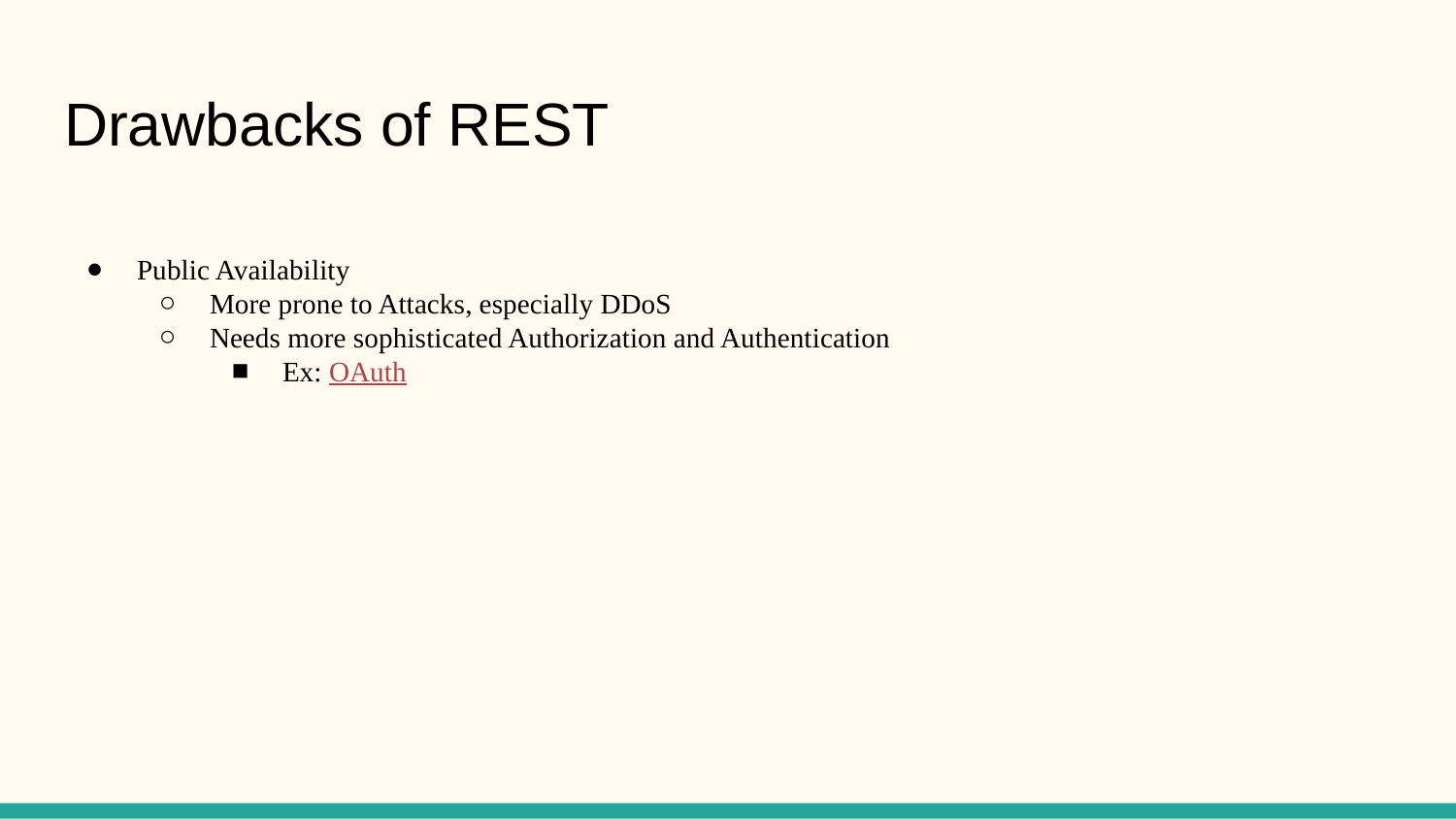

# Drawbacks of REST

Public Availability
More prone to Attacks, especially DDoS
Needs more sophisticated Authorization and Authentication
Ex: OAuth